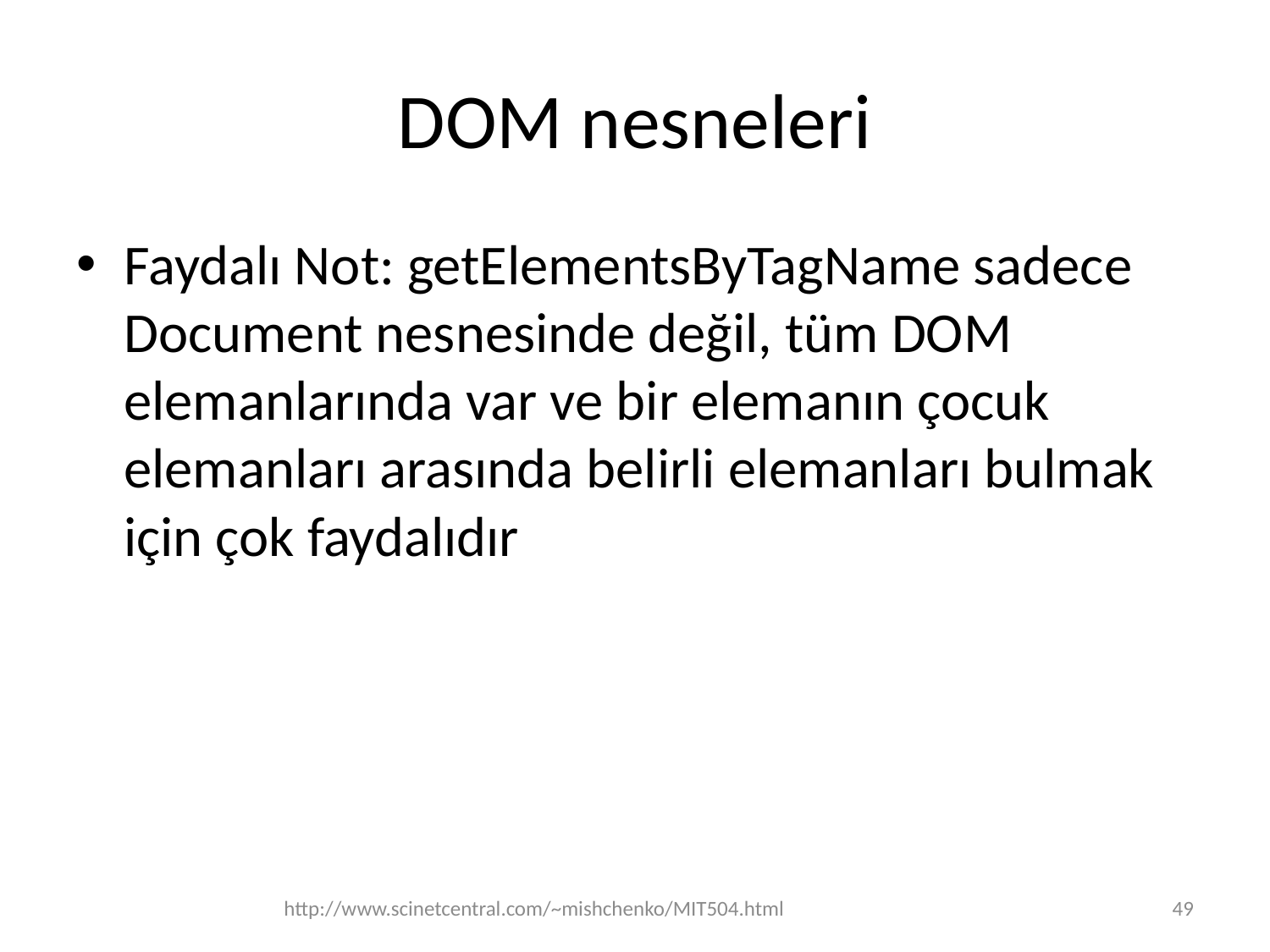

# DOM nesneleri
Faydalı Not: getElementsByTagName sadece Document nesnesinde değil, tüm DOM elemanlarında var ve bir elemanın çocuk elemanları arasında belirli elemanları bulmak için çok faydalıdır
http://www.scinetcentral.com/~mishchenko/MIT504.html
49